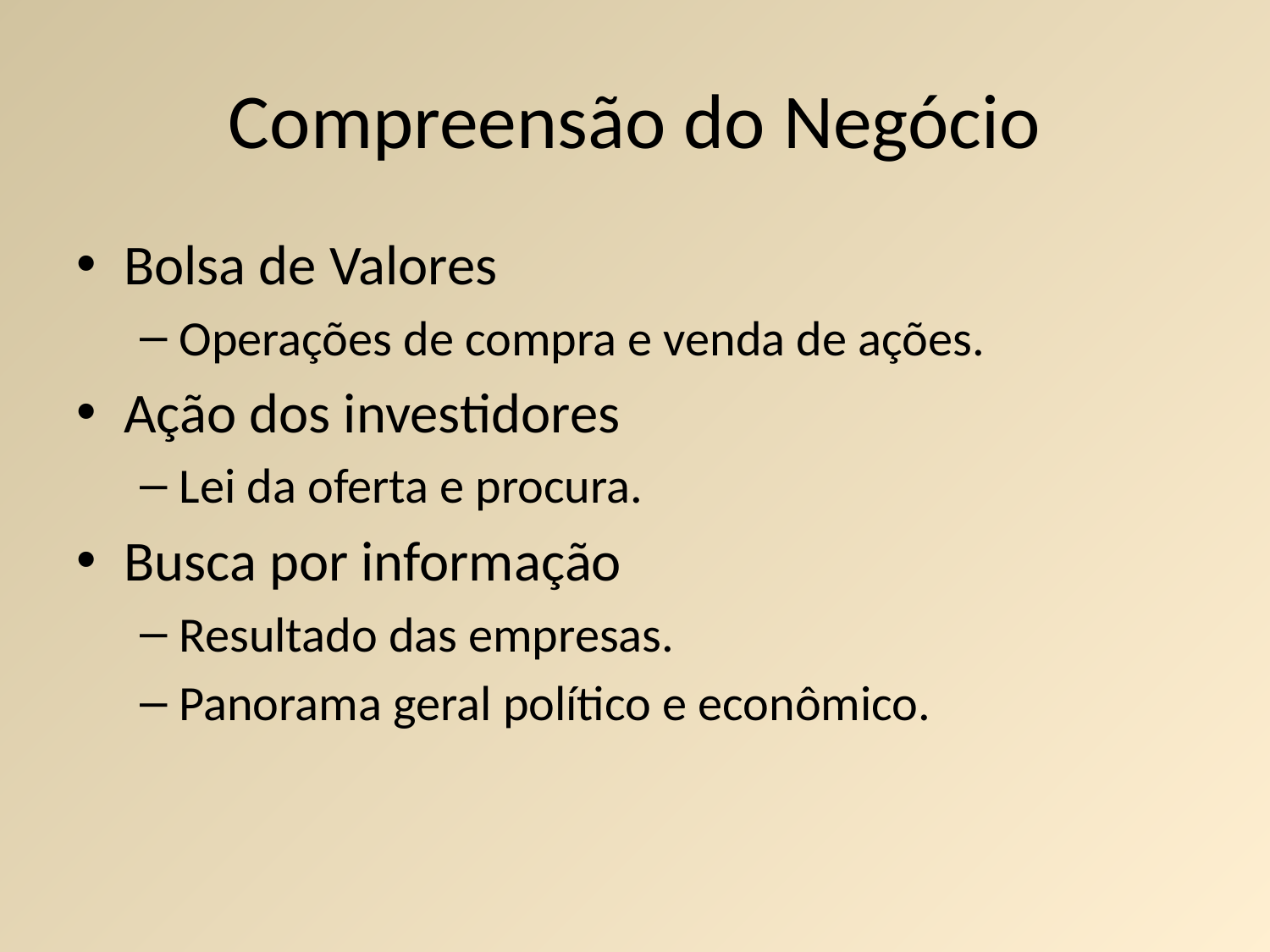

# Compreensão do Negócio
Bolsa de Valores
Operações de compra e venda de ações.
Ação dos investidores
Lei da oferta e procura.
Busca por informação
Resultado das empresas.
Panorama geral político e econômico.